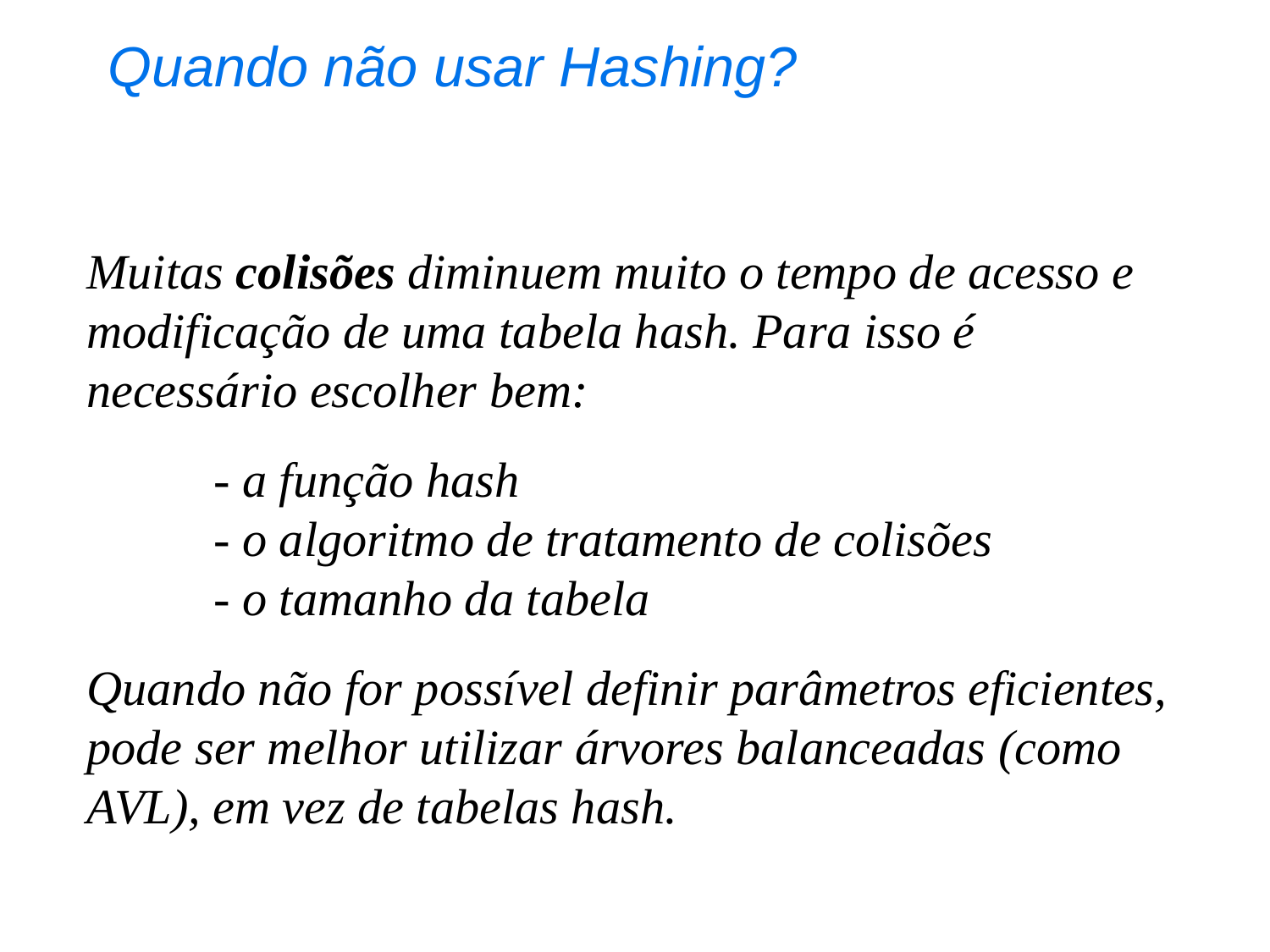

Quando não usar Hashing?
Muitas colisões diminuem muito o tempo de acesso e modificação de uma tabela hash. Para isso é necessário escolher bem:
	- a função hash
	- o algoritmo de tratamento de colisões
	- o tamanho da tabela
Quando não for possível definir parâmetros eficientes, pode ser melhor utilizar árvores balanceadas (como AVL), em vez de tabelas hash.